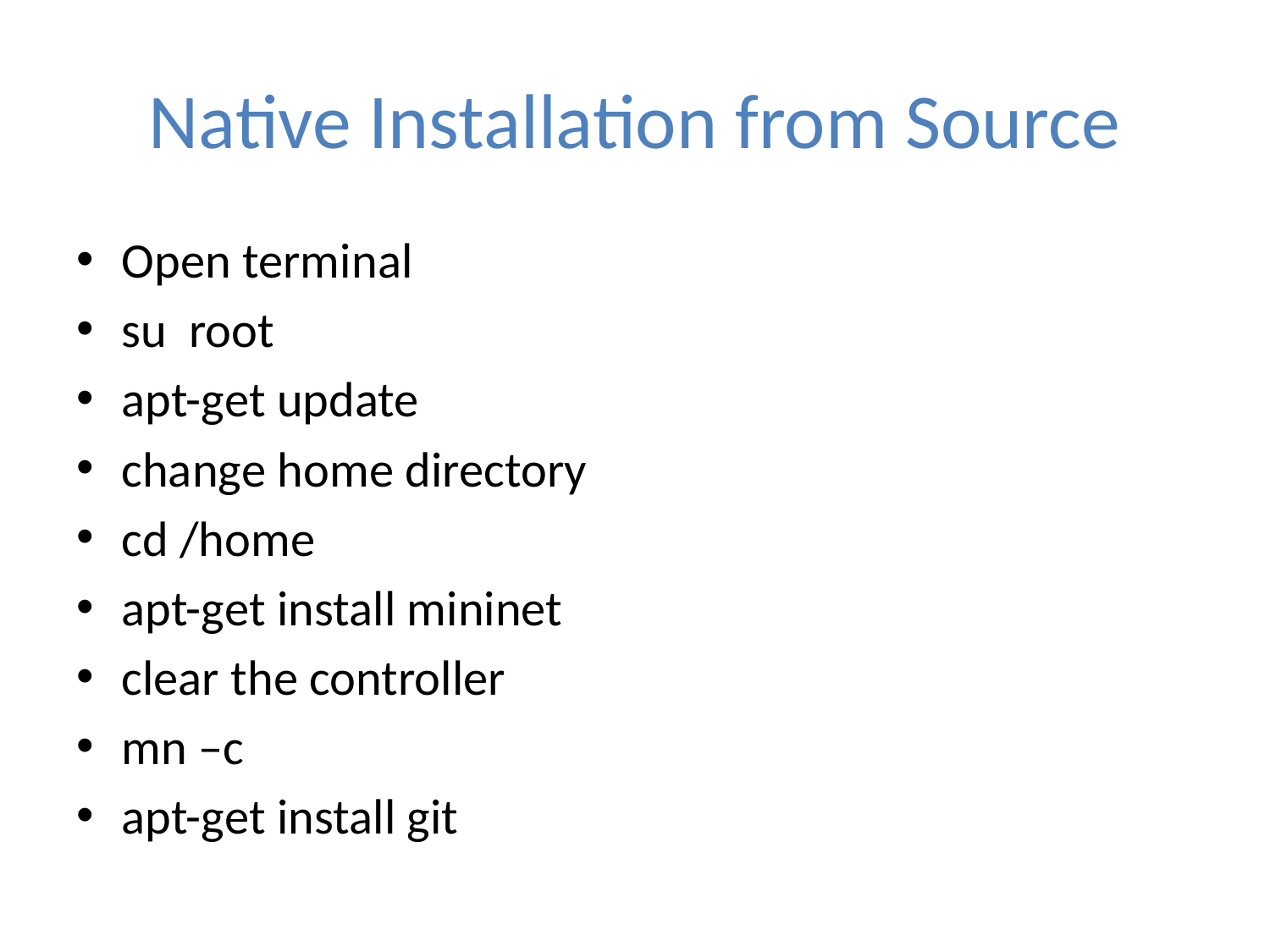

# Native Installation from Source
Open terminal
su  root
apt-get update
change home directory
cd /home
apt-get install mininet
clear the controller
mn –c
apt-get install git